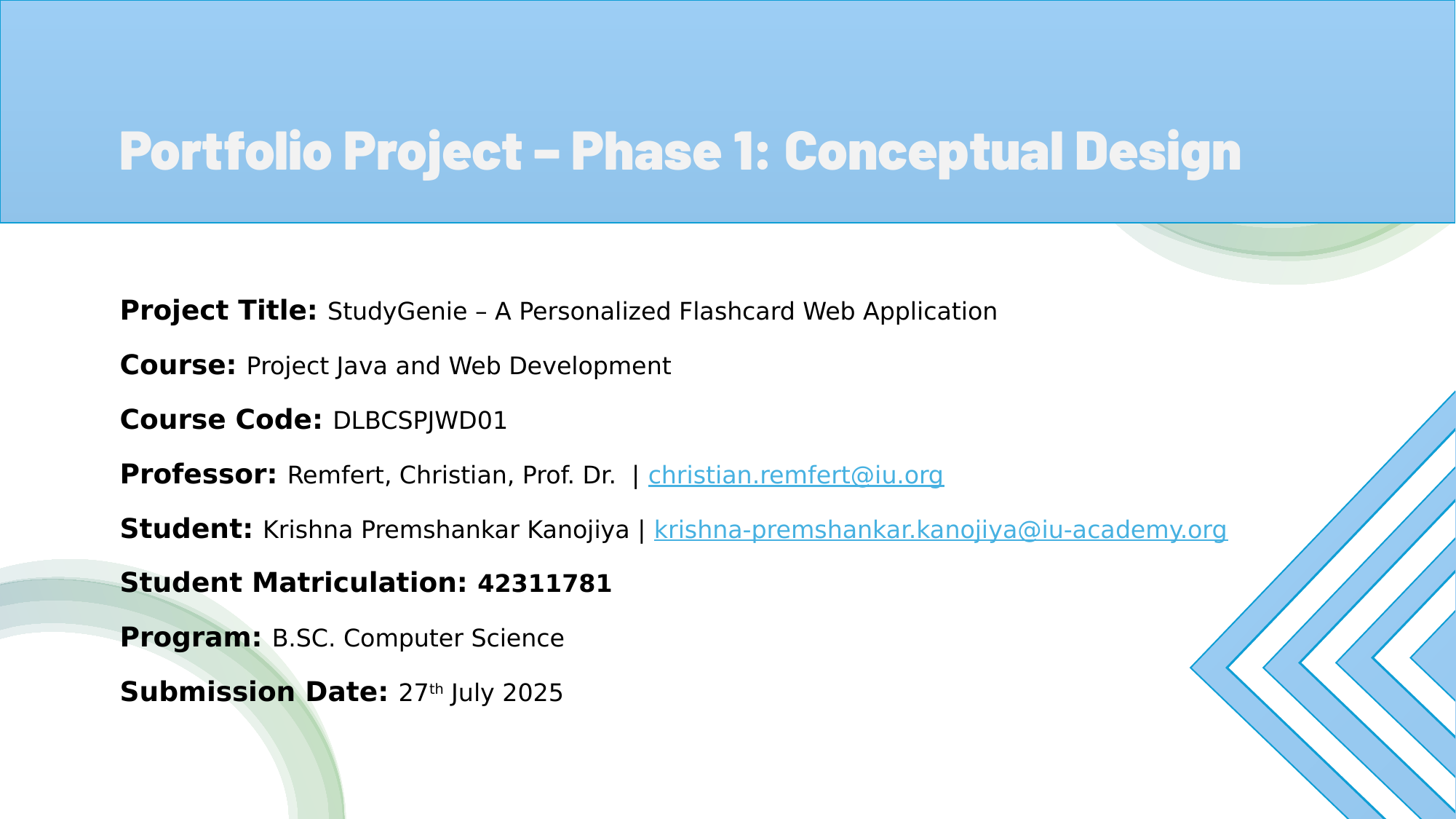

Portfolio Project – Phase 1: Conceptual Design
Portfolio Project – Phase 1: Conceptual Design
Project Title: StudyGenie – A Personalized Flashcard Web Application
Course: Project Java and Web Development
Course Code: DLBCSPJWD01
Professor: Remfert, Christian, Prof. Dr.  | christian.remfert@iu.org
Student: Krishna Premshankar Kanojiya | krishna-premshankar.kanojiya@iu-academy.org
Student Matriculation: 42311781
Program: B.SC. Computer Science
Submission Date: 27th July 2025